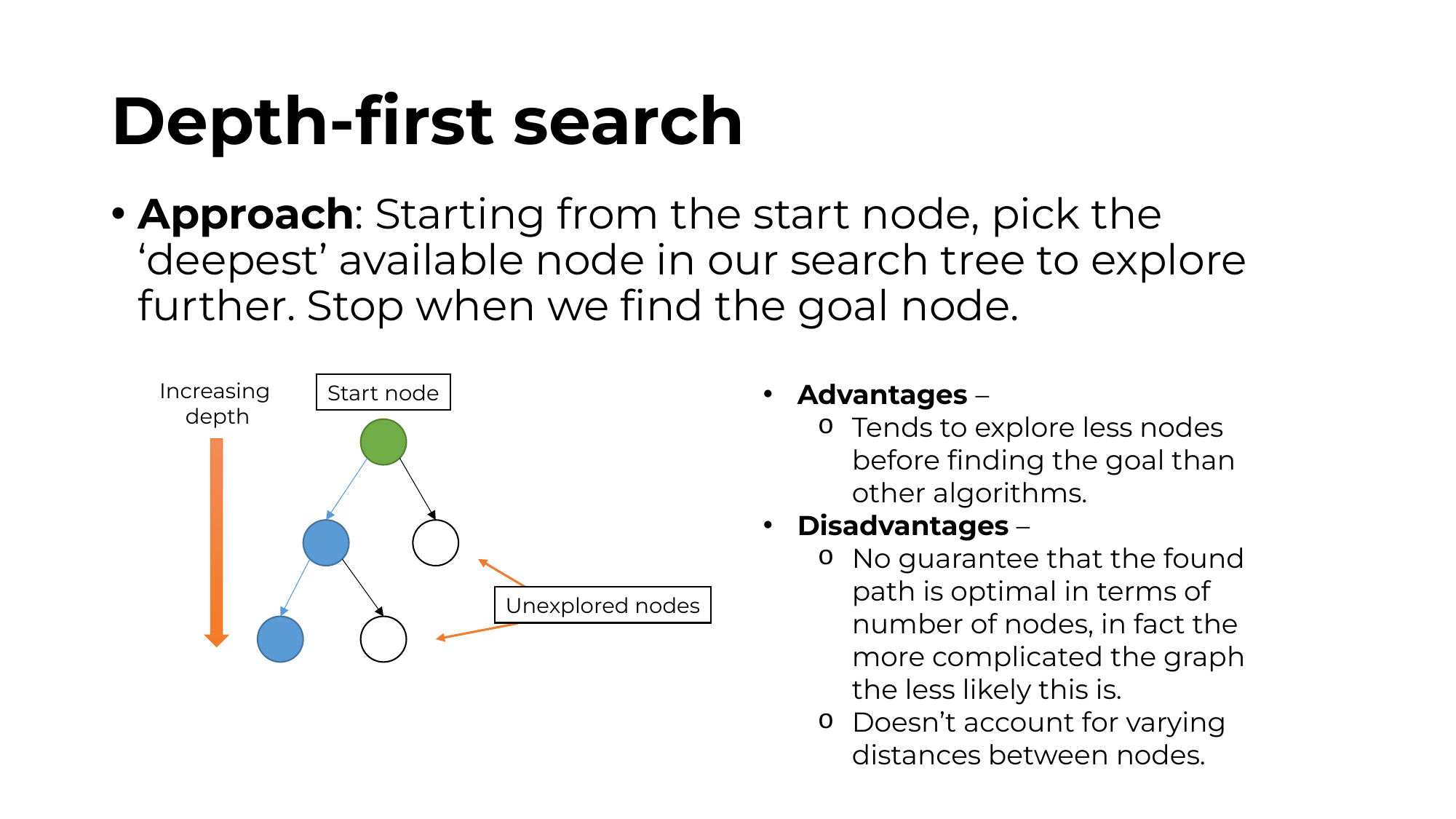

# Depth-first search
Approach: Starting from the start node, pick the ‘deepest’ available node in our search tree to explore further. Stop when we find the goal node.
Advantages –
Tends to explore less nodes before finding the goal than other algorithms.
Disadvantages –
No guarantee that the found path is optimal in terms of number of nodes, in fact the more complicated the graph the less likely this is.
Doesn’t account for varying distances between nodes.
Increasing
depth
Start node

Unexplored nodes